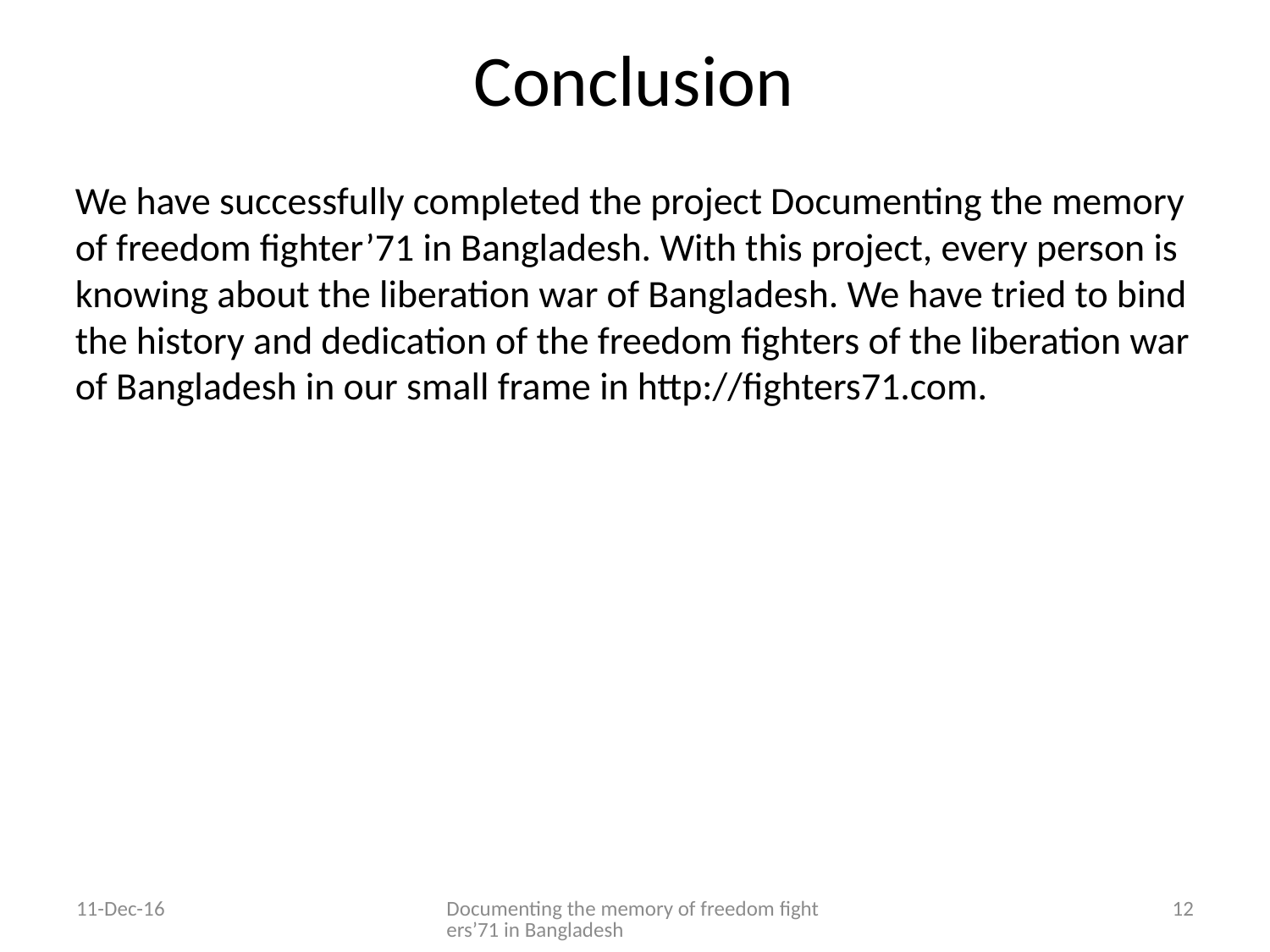

# Conclusion
We have successfully completed the project Documenting the memory of freedom fighter’71 in Bangladesh. With this project, every person is knowing about the liberation war of Bangladesh. We have tried to bind the history and dedication of the freedom fighters of the liberation war of Bangladesh in our small frame in http://fighters71.com.
11-Dec-16
Documenting the memory of freedom fighters’71 in Bangladesh
12